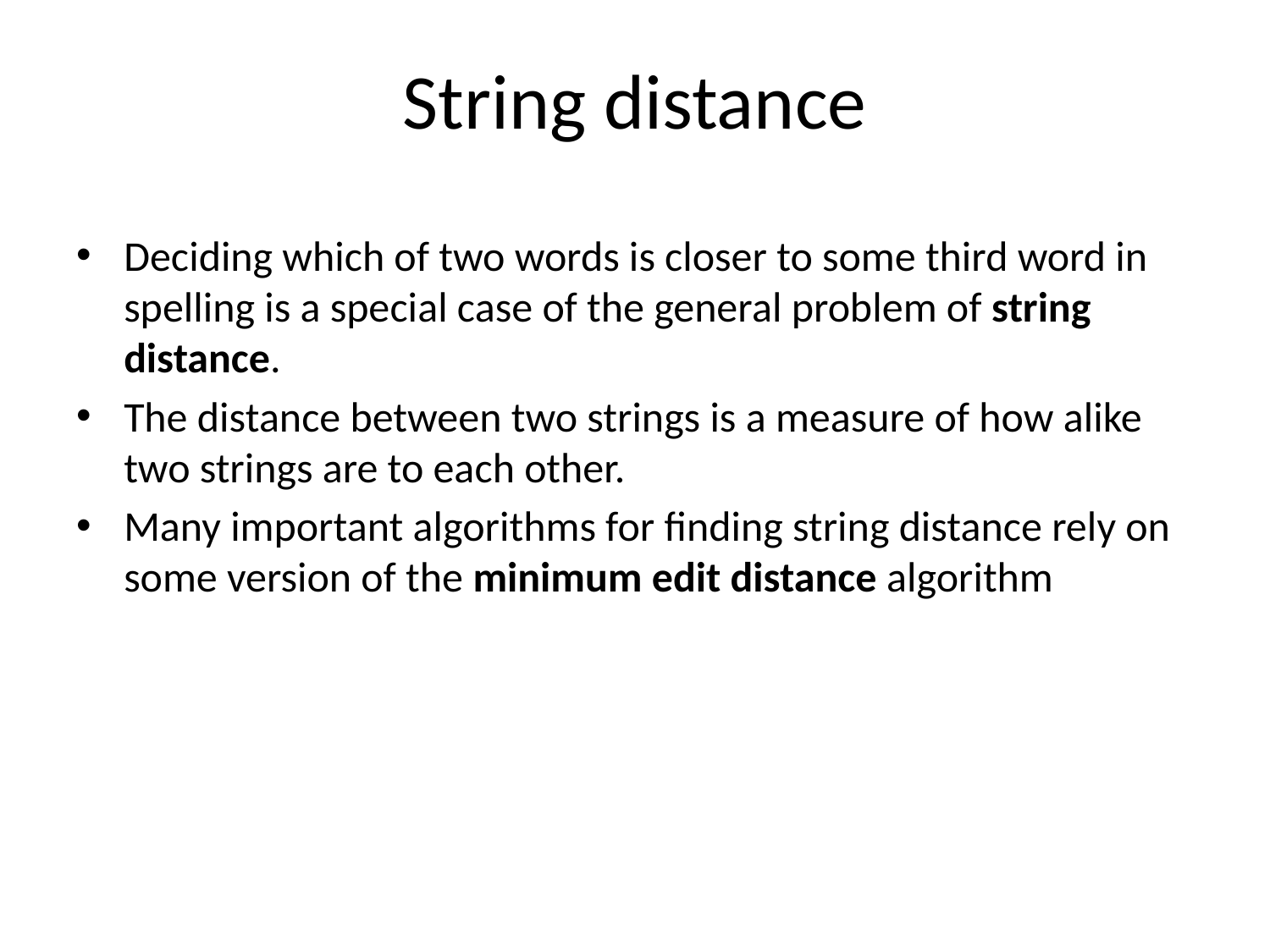

# String distance
Deciding which of two words is closer to some third word in spelling is a special case of the general problem of string distance.
The distance between two strings is a measure of how alike two strings are to each other.
Many important algorithms for finding string distance rely on some version of the minimum edit distance algorithm